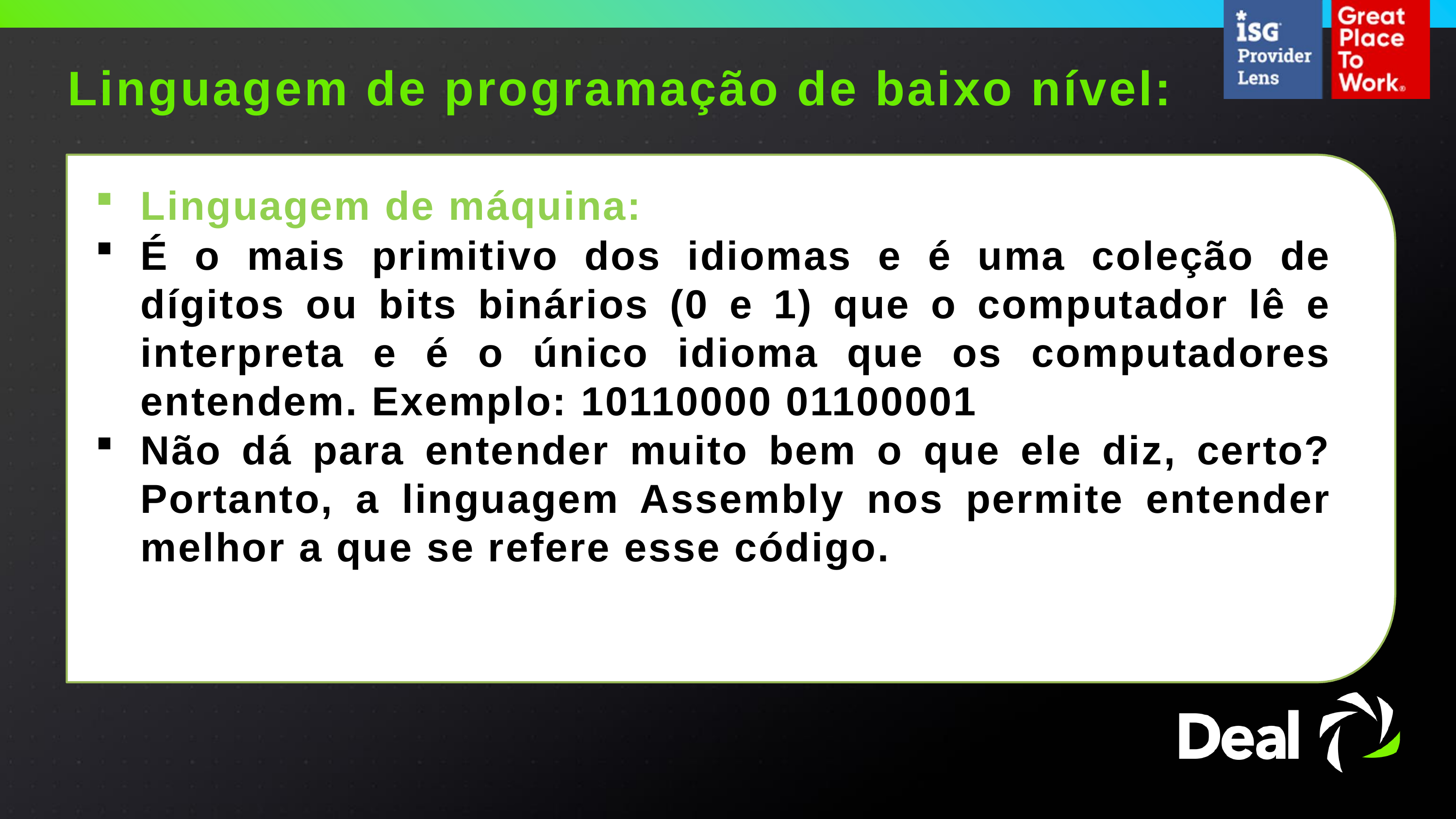

Linguagem de programação de baixo nível:

Linguagem de máquina:
É o mais primitivo dos idiomas e é uma coleção de dígitos ou bits binários (0 e 1) que o computador lê e interpreta e é o único idioma que os computadores entendem. Exemplo: 10110000 01100001
Não dá para entender muito bem o que ele diz, certo? Portanto, a linguagem Assembly nos permite entender melhor a que se refere esse código.